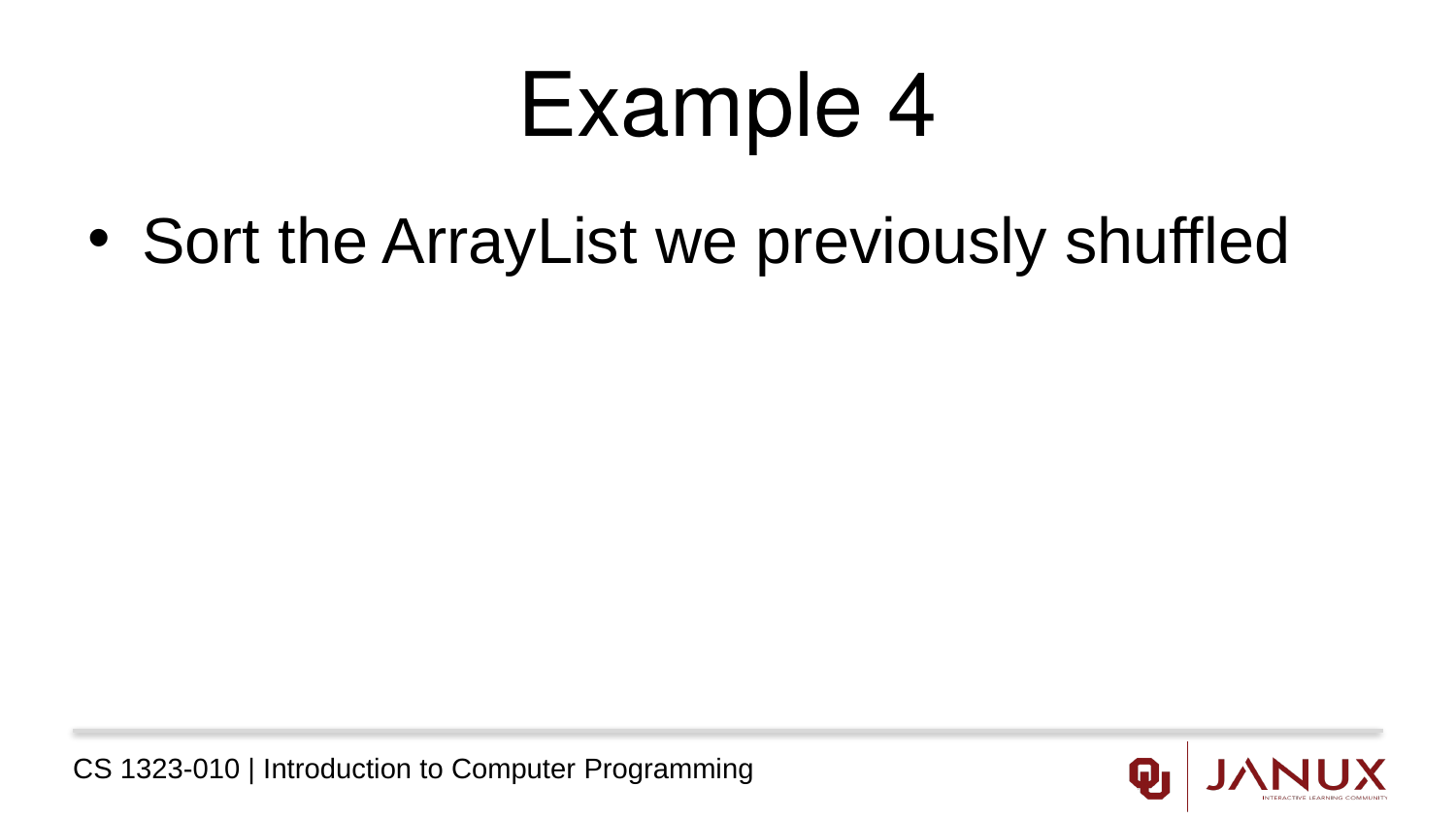

# Example 4
Sort the ArrayList we previously shuffled